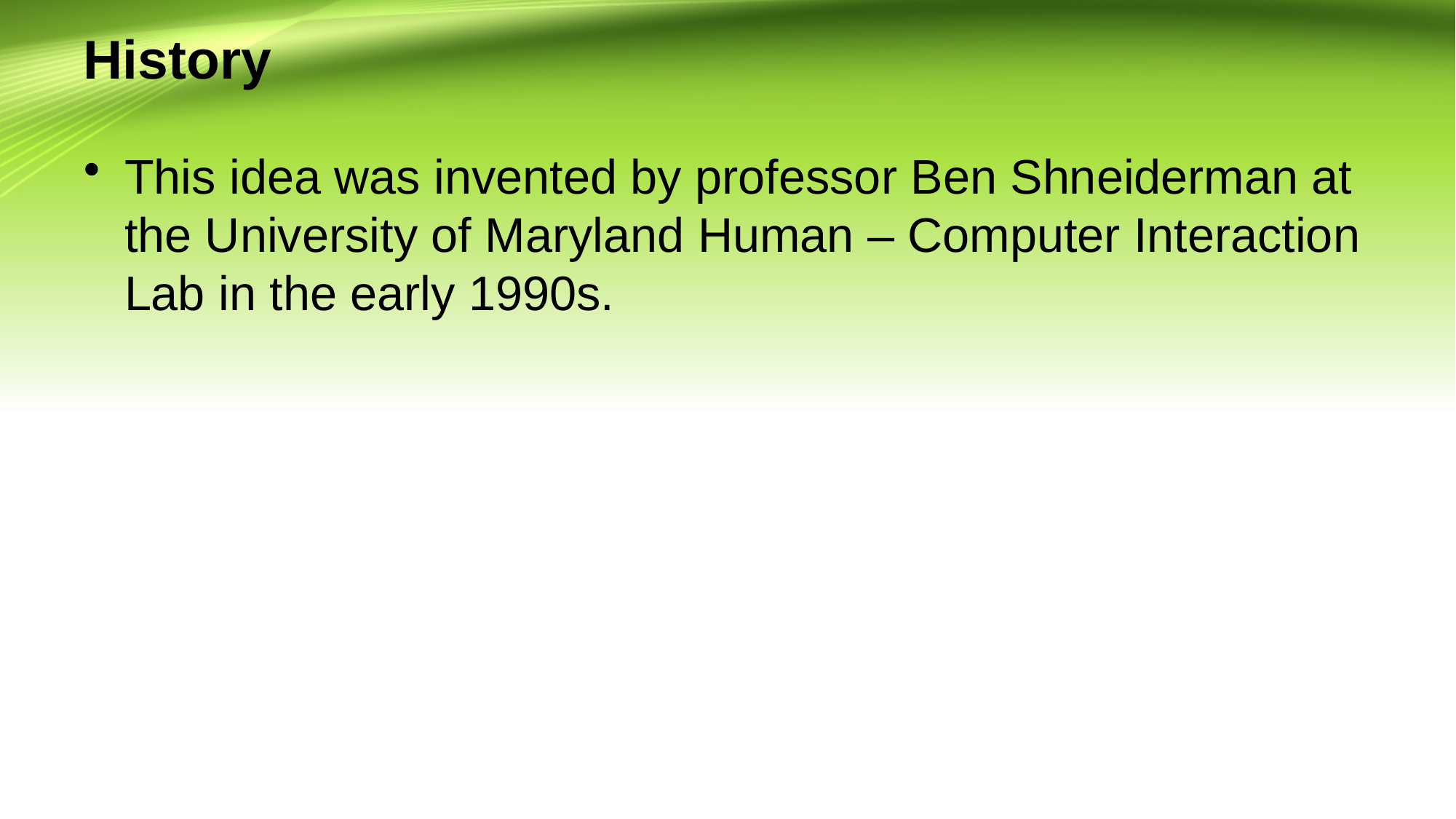

# History
This idea was invented by professor Ben Shneiderman at the University of Maryland Human – Computer Interaction Lab in the early 1990s.